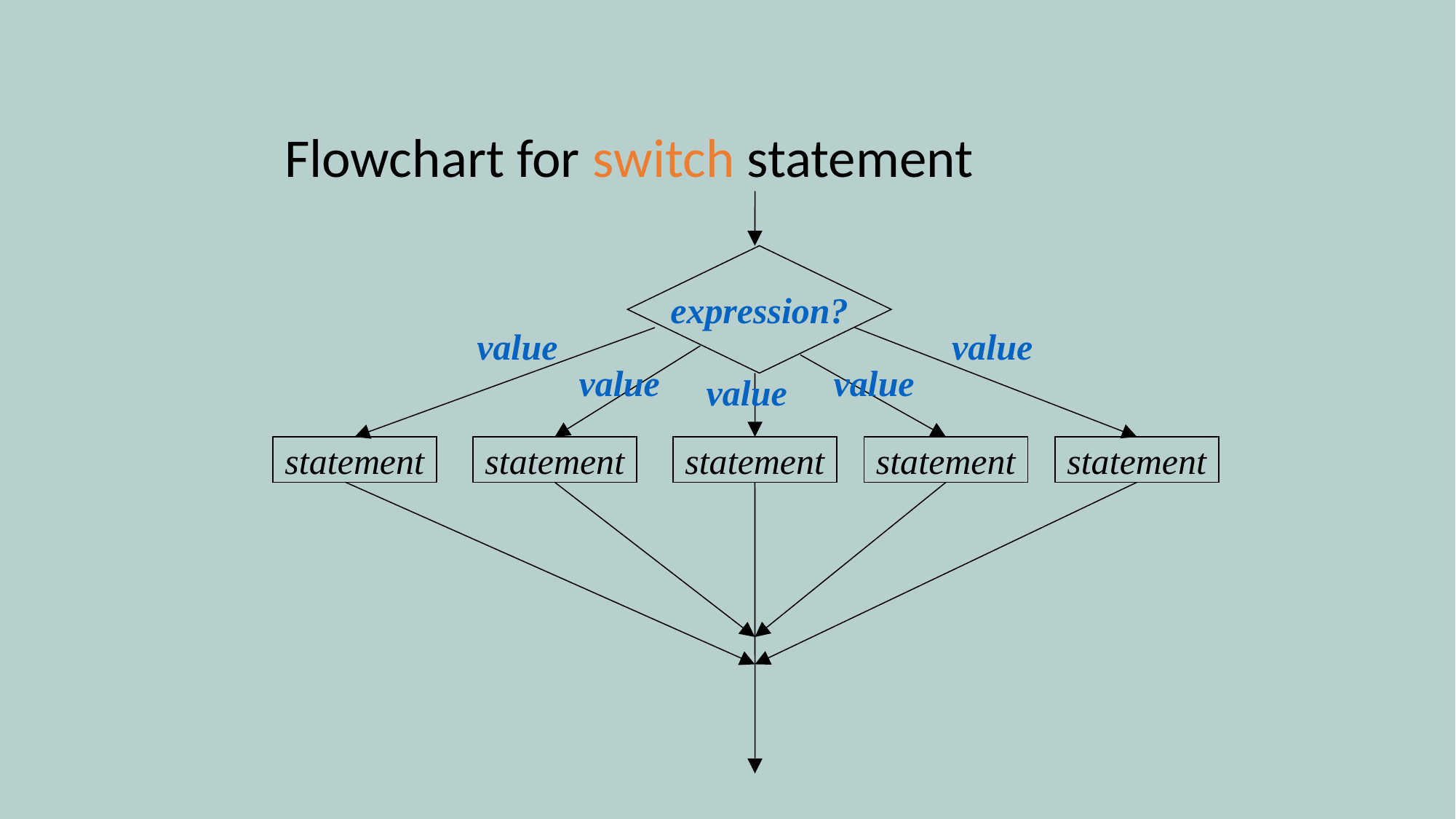

# Flowchart for switch statement

expression?

statement
statement
statement
statement
statement

value
value
value
value
value